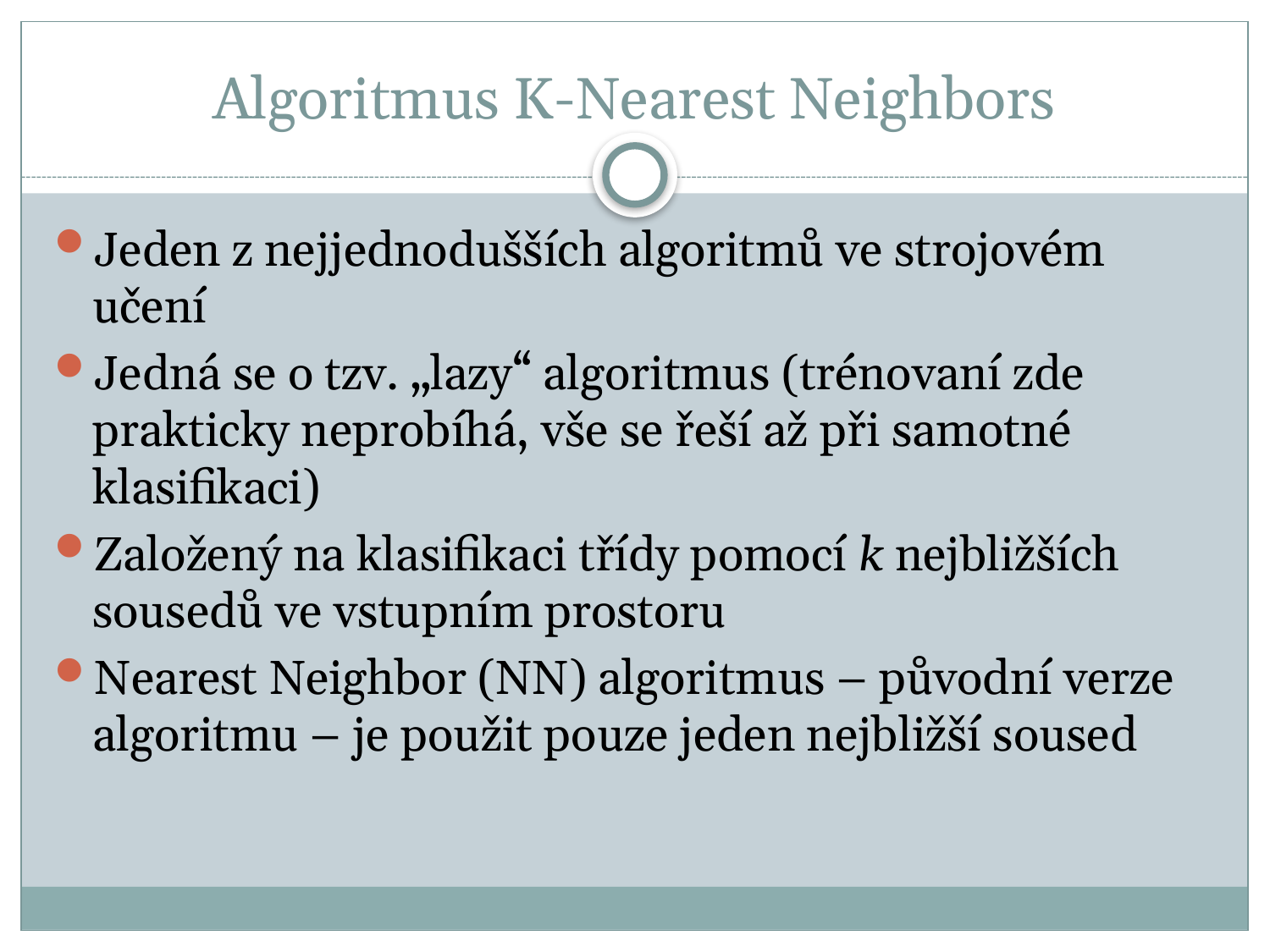

# Algoritmus K-Nearest Neighbors
Jeden z nejjednodušších algoritmů ve strojovém učení
Jedná se o tzv. „lazy“ algoritmus (trénovaní zde prakticky neprobíhá, vše se řeší až při samotné klasifikaci)
Založený na klasifikaci třídy pomocí k nejbližších sousedů ve vstupním prostoru
Nearest Neighbor (NN) algoritmus – původní verze algoritmu – je použit pouze jeden nejbližší soused